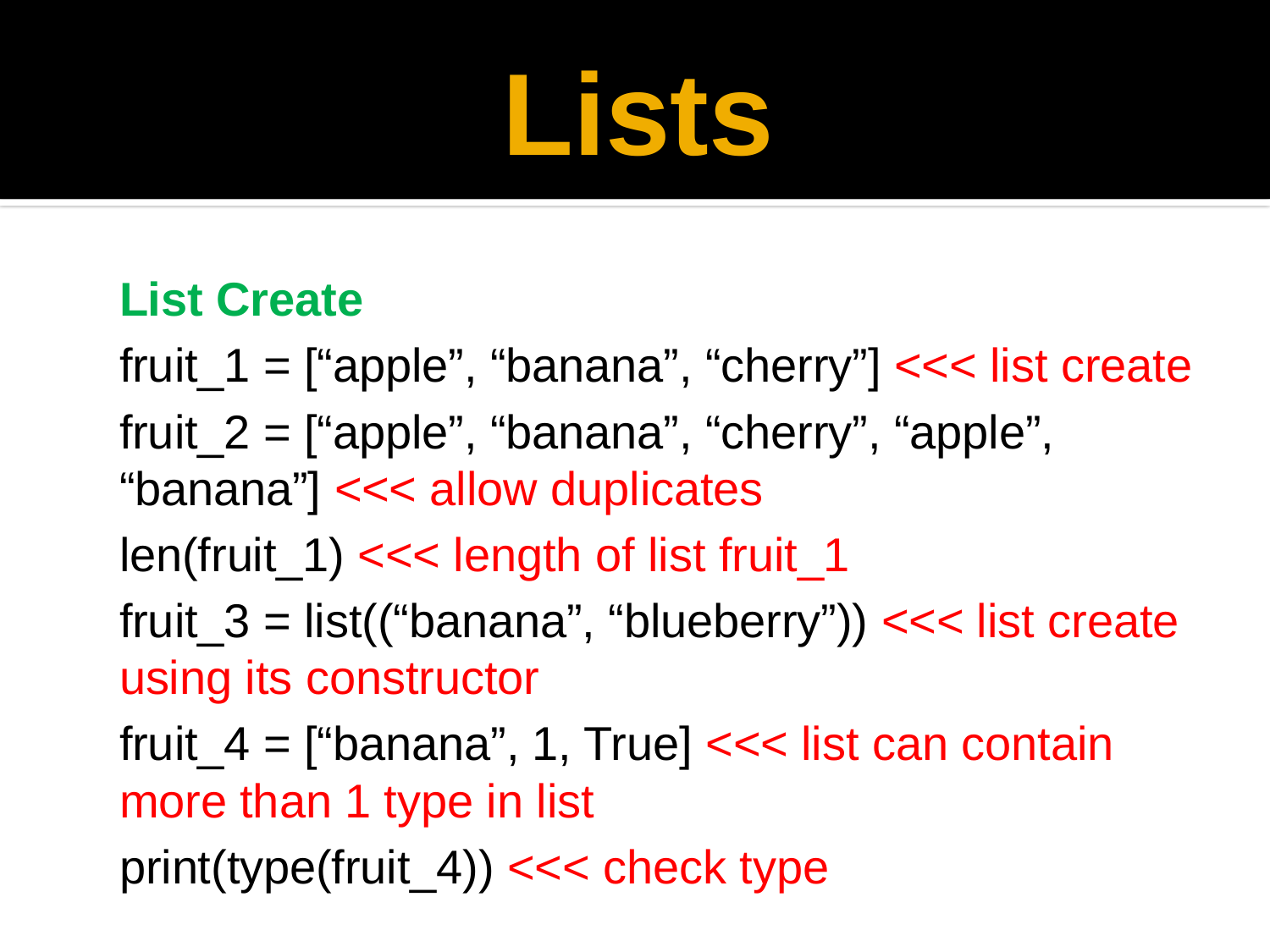

# Lists
List Create
fruit_1 = [“apple”, “banana”, “cherry”] <<< list create
fruit_2 = [“apple”, “banana”, “cherry”, “apple”, “banana”] <<< allow duplicates
len(fruit_1) <<< length of list fruit_1
fruit_3 = list((“banana”, “blueberry”)) <<< list create using its constructor
fruit_4 = [“banana”, 1, True] <<< list can contain more than 1 type in list
print(type(fruit_4)) <<< check type